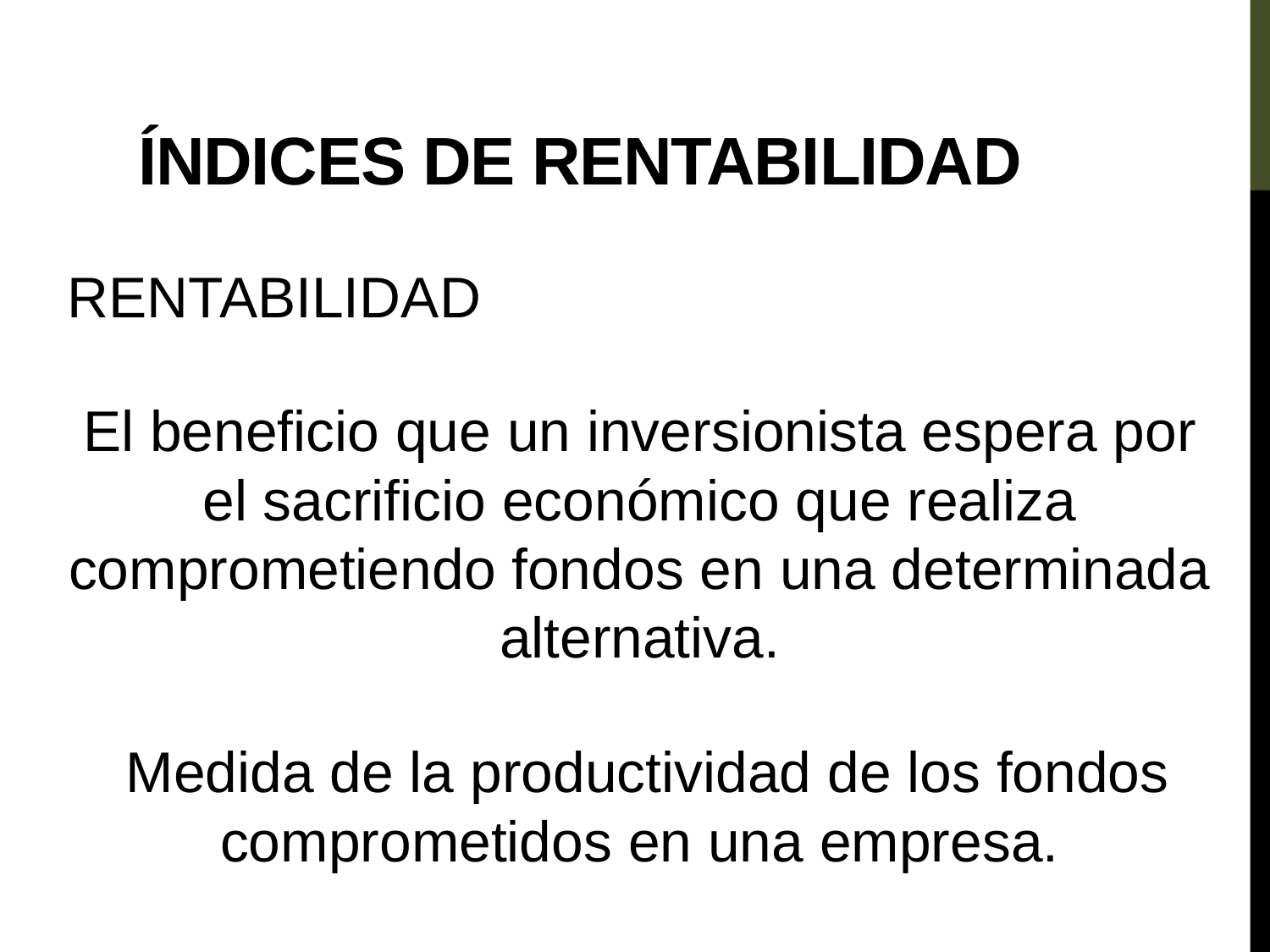

# ÍNDICES DE RENTABILIDAD
RENTABILIDAD

El beneficio que un inversionista espera por el sacrificio económico que realiza comprometiendo fondos en una determinada alternativa.

 Medida de la productividad de los fondos comprometidos en una empresa.